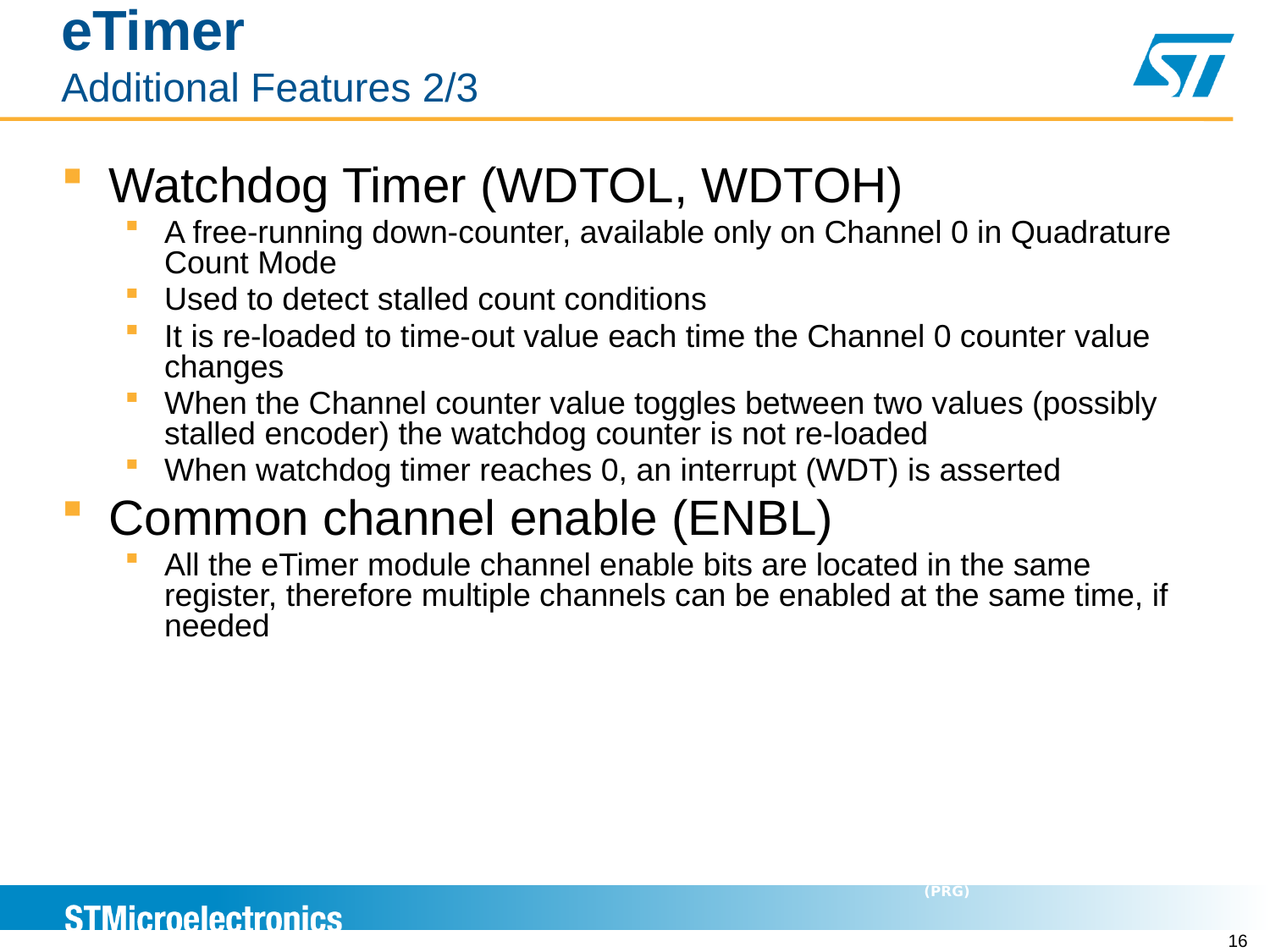

# eTimer Additional Features 2/3
Watchdog Timer (WDTOL, WDTOH)
A free-running down-counter, available only on Channel 0 in Quadrature Count Mode
Used to detect stalled count conditions
It is re-loaded to time-out value each time the Channel 0 counter value changes
When the Channel counter value toggles between two values (possibly stalled encoder) the watchdog counter is not re-loaded
When watchdog timer reaches 0, an interrupt (WDT) is asserted
Common channel enable (ENBL)
All the eTimer module channel enable bits are located in the same register, therefore multiple channels can be enabled at the same time, if needed
16